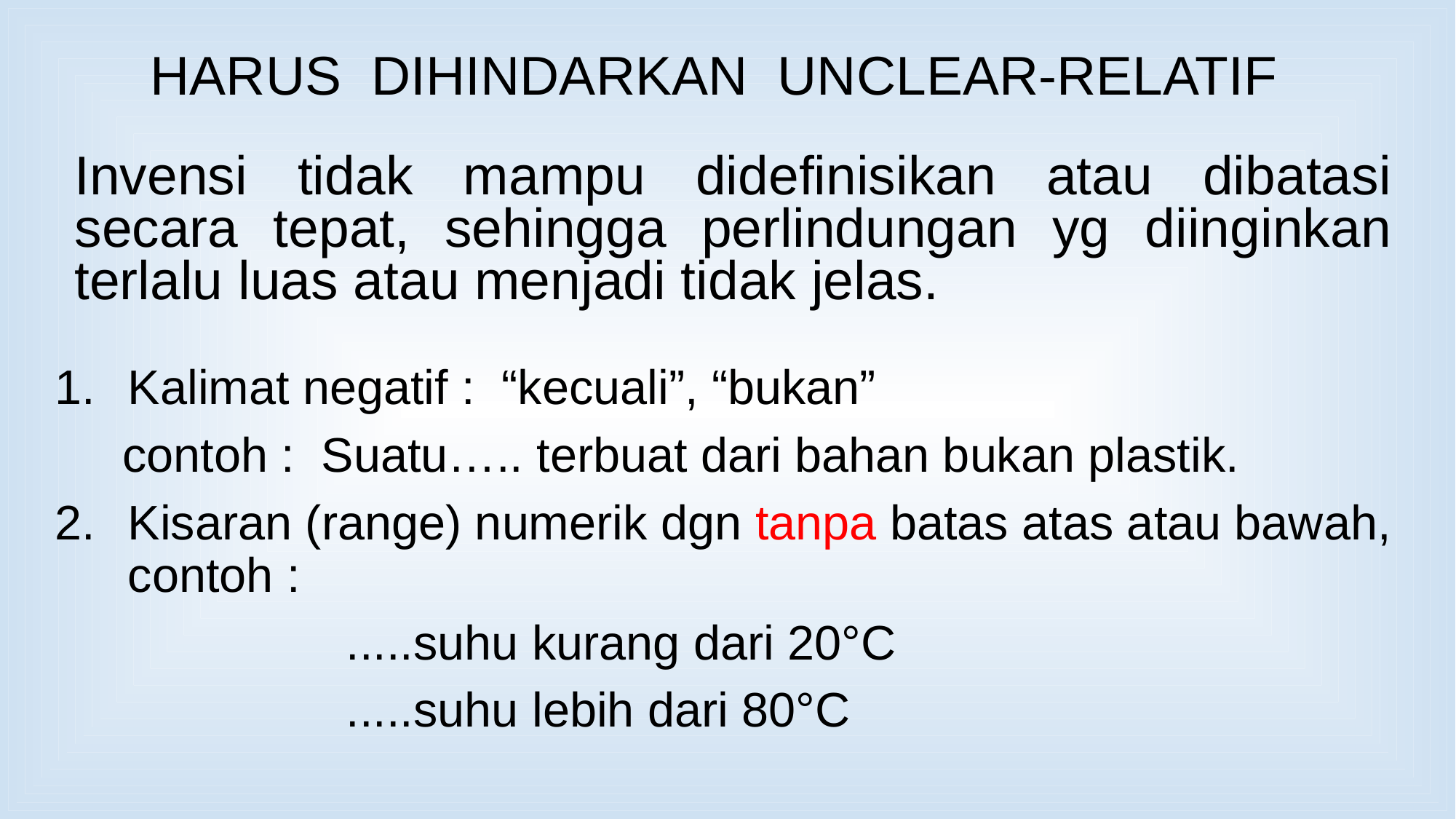

HARUS  DIHINDARKAN  UNCLEAR-RELATIF
Invensi tidak mampu didefinisikan atau dibatasi secara tepat, sehingga perlindungan yg diinginkan terlalu luas atau menjadi tidak jelas.
Kalimat negatif :  “kecuali”, “bukan”
     contoh :  Suatu….. terbuat dari bahan bukan plastik.
Kisaran (range) numerik dgn tanpa batas atas atau bawah, contoh :
			.....suhu kurang dari 20°C
		 	.....suhu lebih dari 80°C